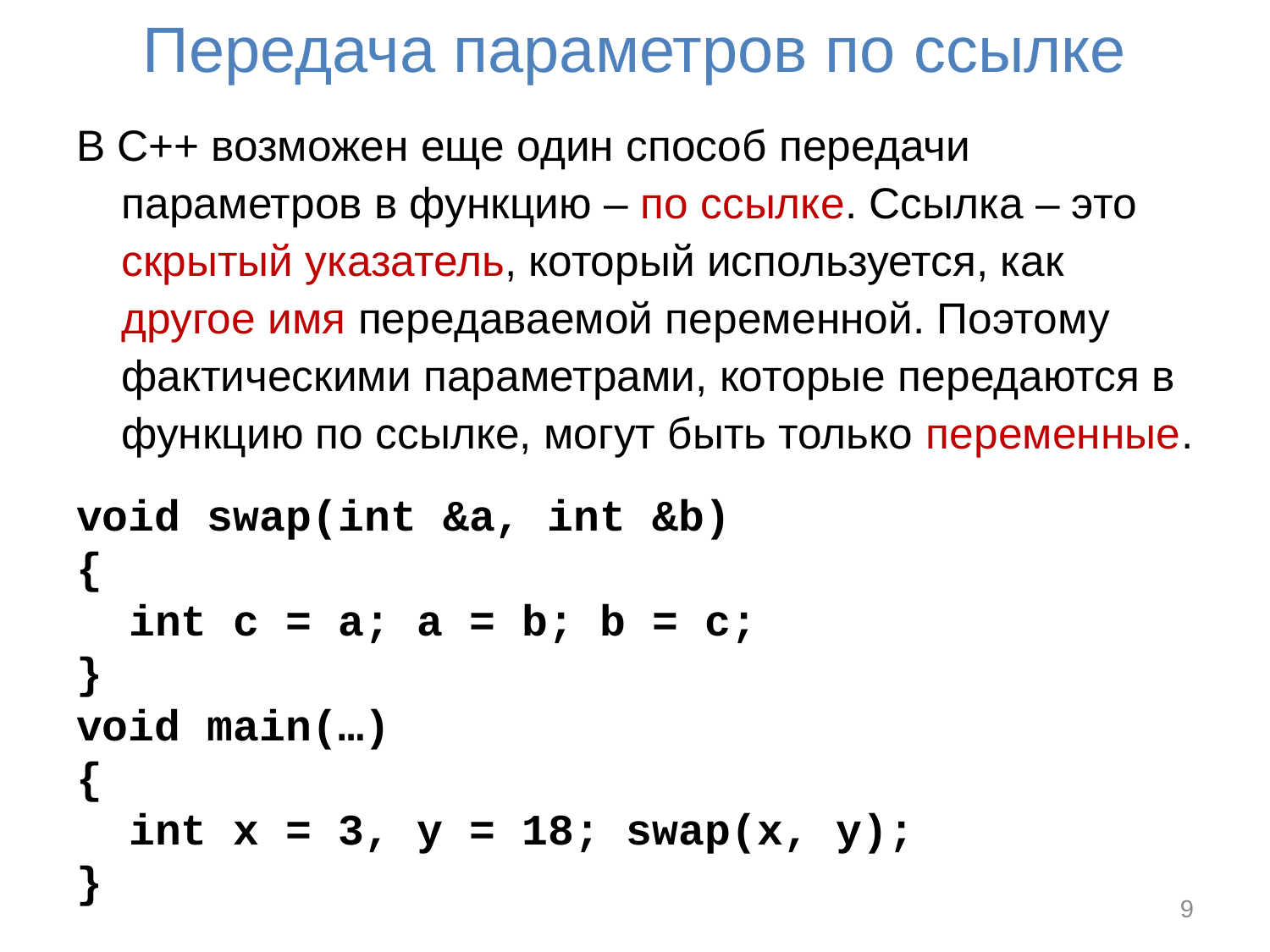

# Передача параметров по ссылке
В С++ возможен еще один способ передачи параметров в функцию – по ссылке. Ссылка – это скрытый указатель, который используется, как другое имя передаваемой переменной. Поэтому фактическими параметрами, которые передаются в функцию по ссылке, могут быть только переменные.
void swap(int &a, int &b)
{
  int c = a; a = b; b = c;
}
void main(…)
{
  int x = 3, y = 18; swap(x, y);
}

9